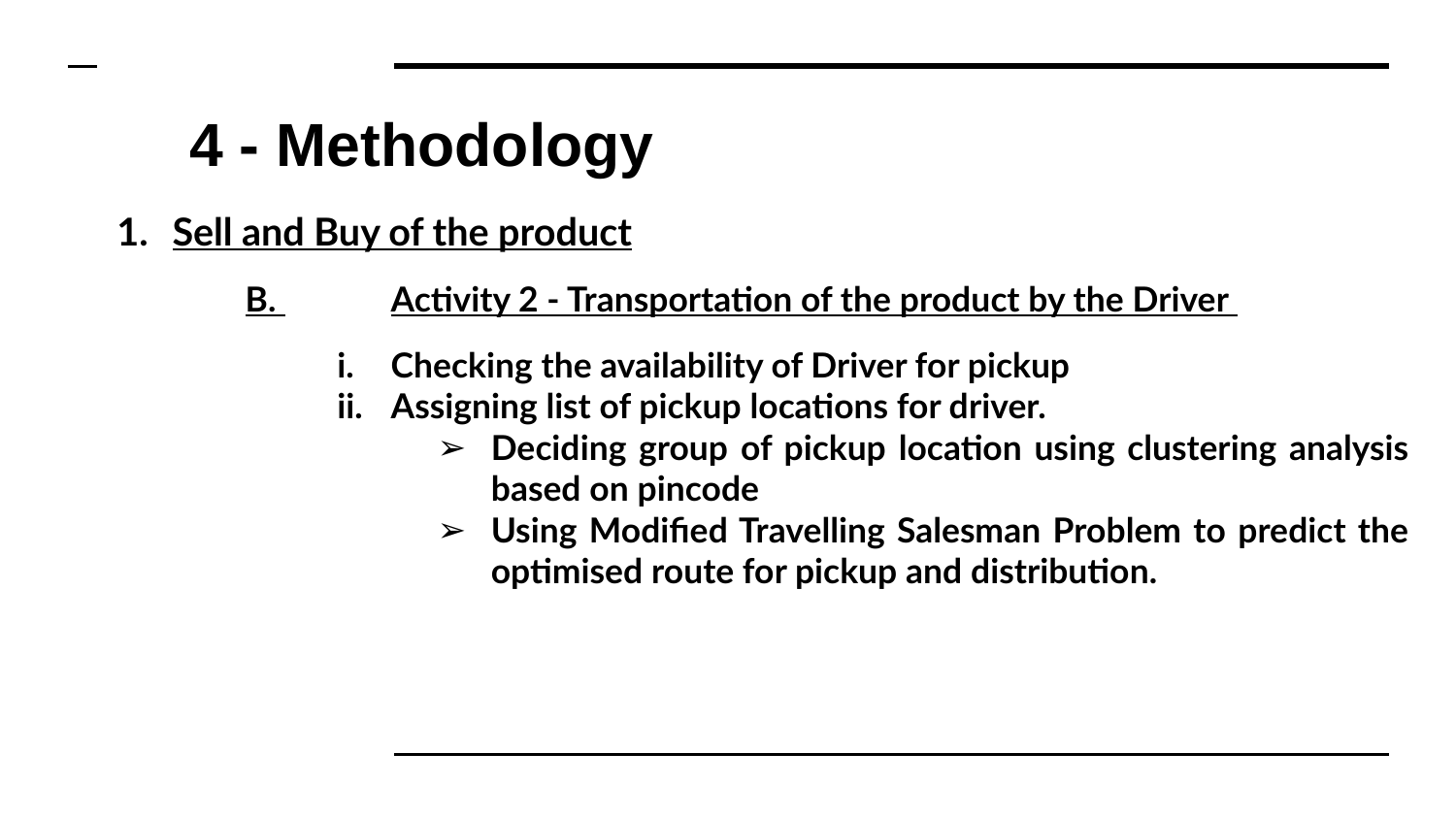

# 4 - Methodology
Sell and Buy of the product
B. 	Activity 2 - Transportation of the product by the Driver
Checking the availability of Driver for pickup
Assigning list of pickup locations for driver.
Deciding group of pickup location using clustering analysis based on pincode
Using Modified Travelling Salesman Problem to predict the optimised route for pickup and distribution.